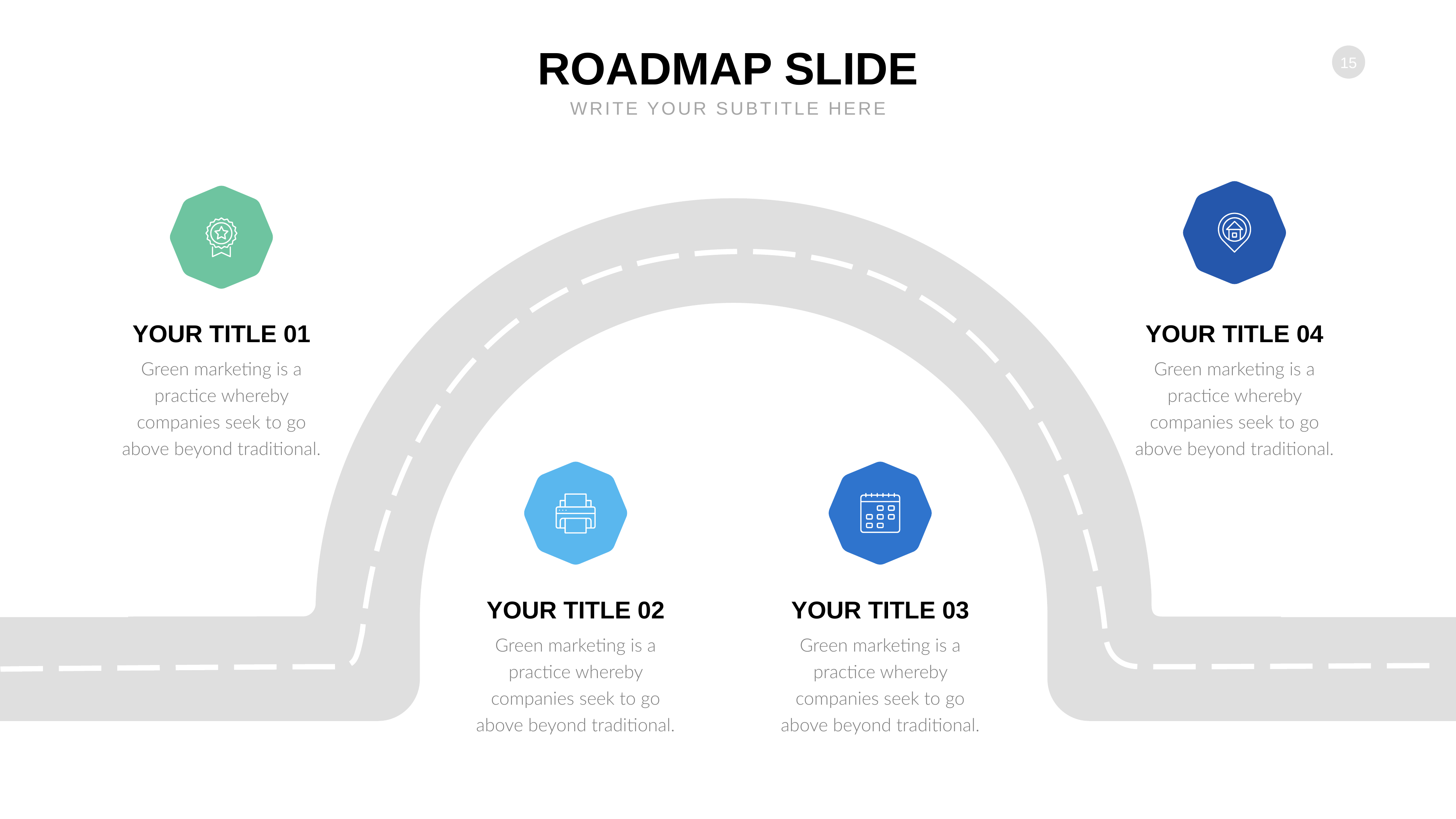

ROADMAP SLIDE
WRITE YOUR SUBTITLE HERE

YOUR TITLE 01
YOUR TITLE 04
Green marketing is a practice whereby companies seek to go above beyond traditional.
Green marketing is a practice whereby companies seek to go above beyond traditional.

YOUR TITLE 02
YOUR TITLE 03

Green marketing is a practice whereby companies seek to go above beyond traditional.
Green marketing is a practice whereby companies seek to go above beyond traditional.